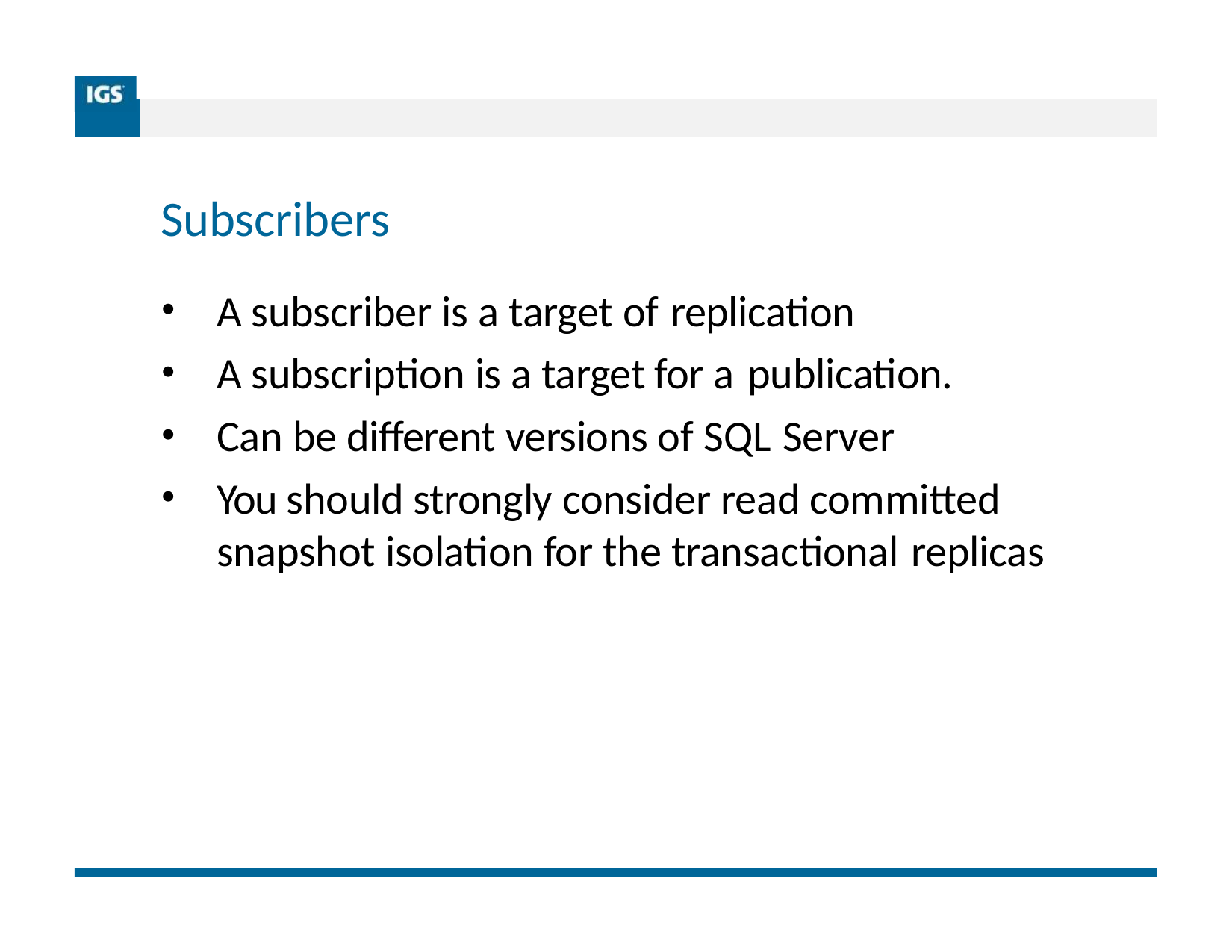

|  |  |
| --- | --- |
|  |  |
|  |  |

# Subscribers
A subscriber is a target of replication
A subscription is a target for a publication.
Can be different versions of SQL Server
You should strongly consider read committed  snapshot isolation for the transactional replicas